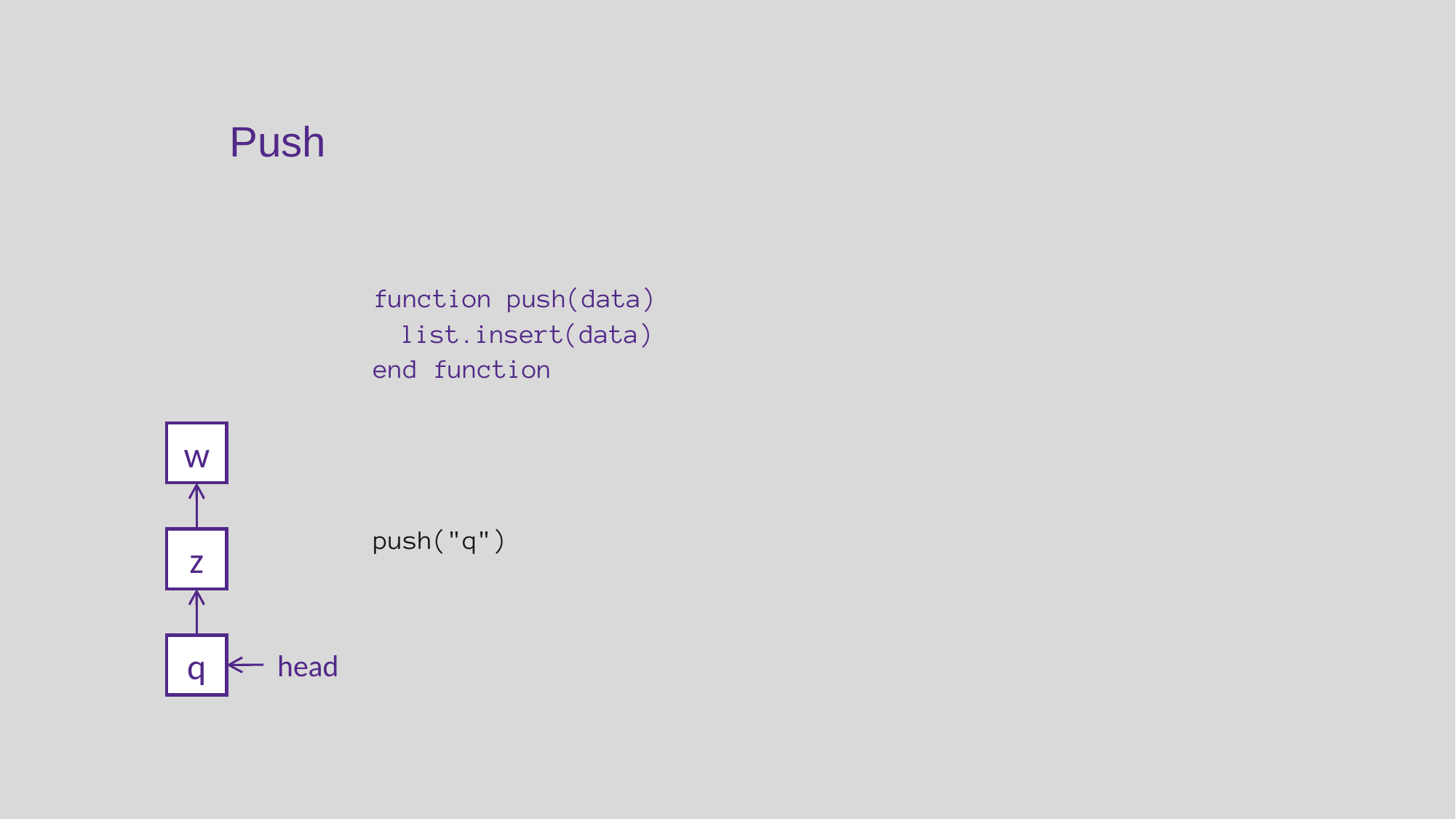

Push
function push(data)
	list.insert(data)
end function
q
z
w
head
push("q")